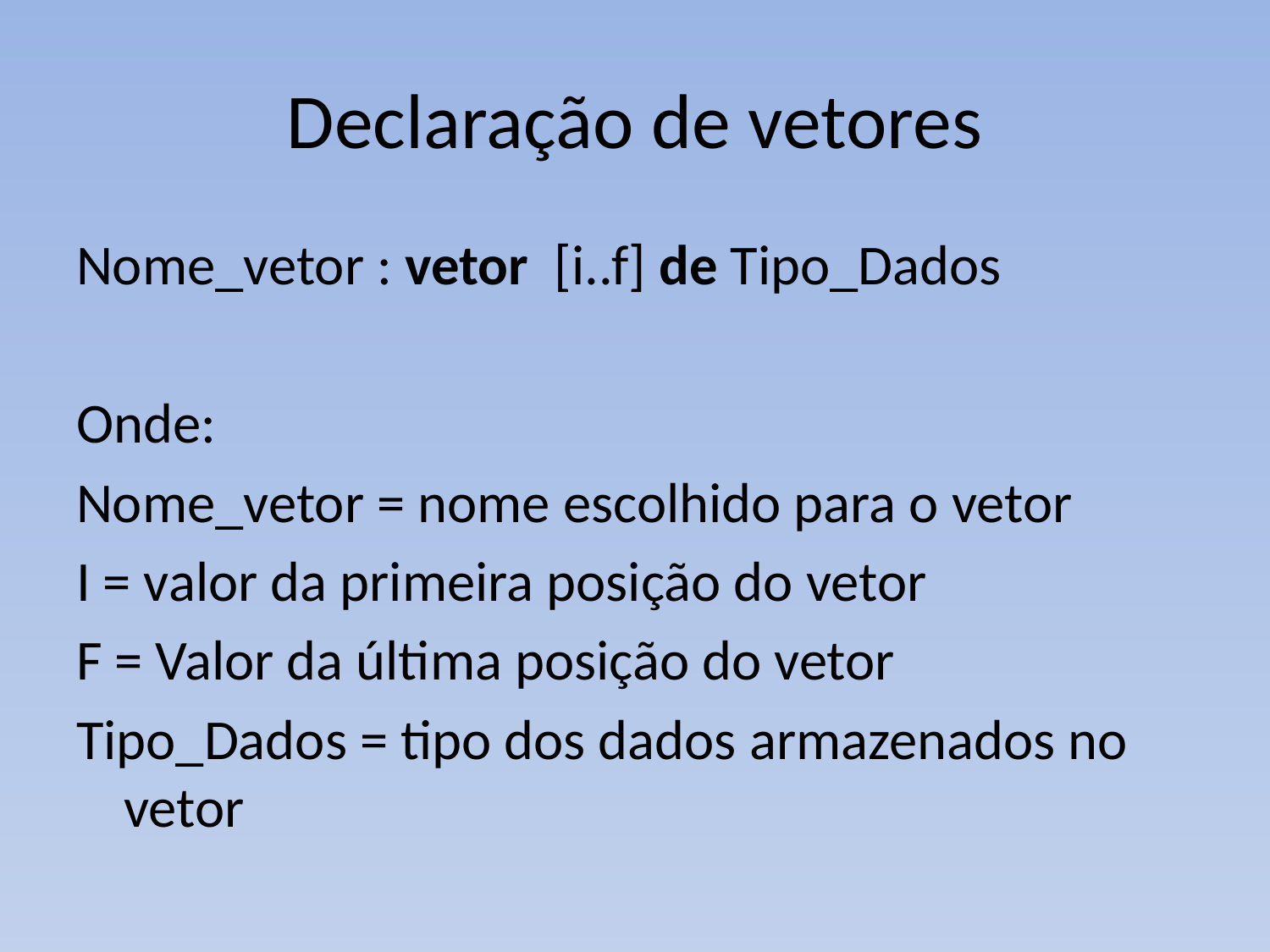

# Declaração de vetores
Nome_vetor : vetor  [i..f] de Tipo_Dados

Onde:
Nome_vetor = nome escolhido para o vetor
I = valor da primeira posição do vetor
F = Valor da última posição do vetor
Tipo_Dados = tipo dos dados armazenados no vetor